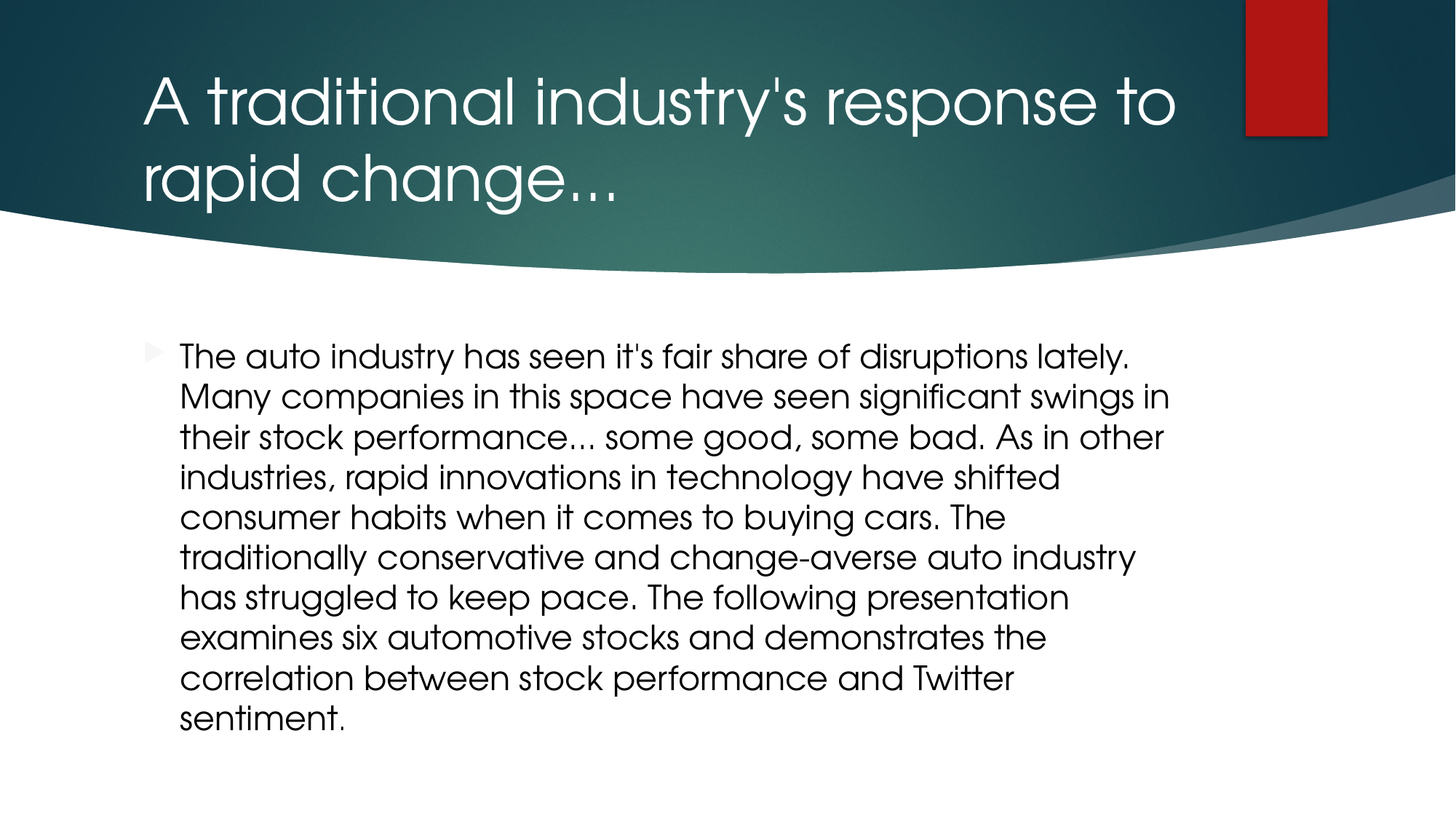

# A traditional industry's response to rapid change...

The auto industry has seen it's fair share of disruptions lately. Many companies in this space have seen significant swings in their stock performance... some good, some bad. As in other industries, rapid innovations in technology have shifted consumer habits when it comes to buying cars. The traditionally conservative and change-averse auto industry has struggled to keep pace. The following presentation examines six automotive stocks and demonstrates the correlation between stock performance and Twitter sentiment.